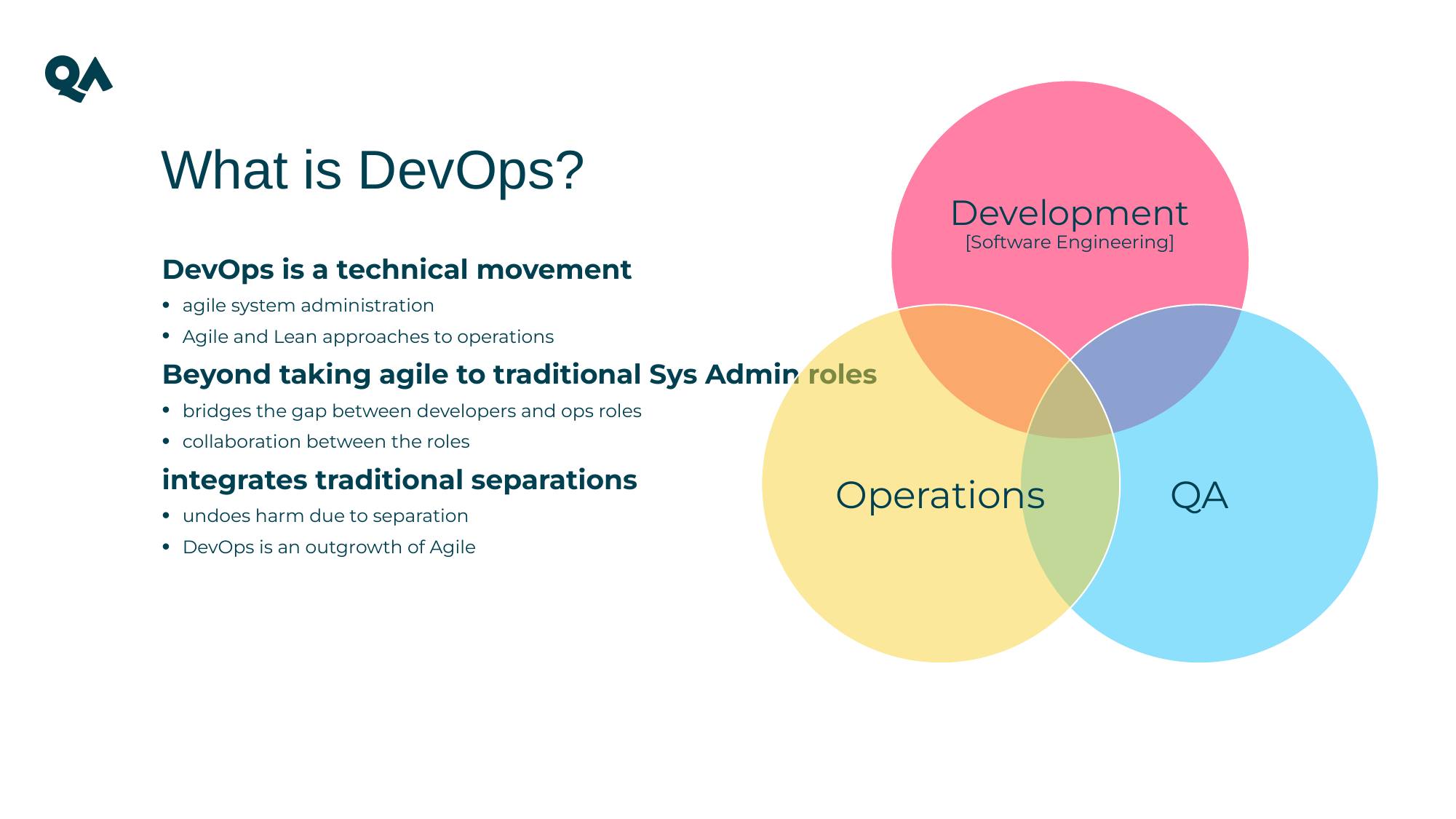

Development
[Software Engineering]
QA
Operations
# What is DevOps?
DevOps is a technical movement
agile system administration
Agile and Lean approaches to operations
Beyond taking agile to traditional Sys Admin roles
bridges the gap between developers and ops roles
collaboration between the roles
integrates traditional separations
undoes harm due to separation
DevOps is an outgrowth of Agile